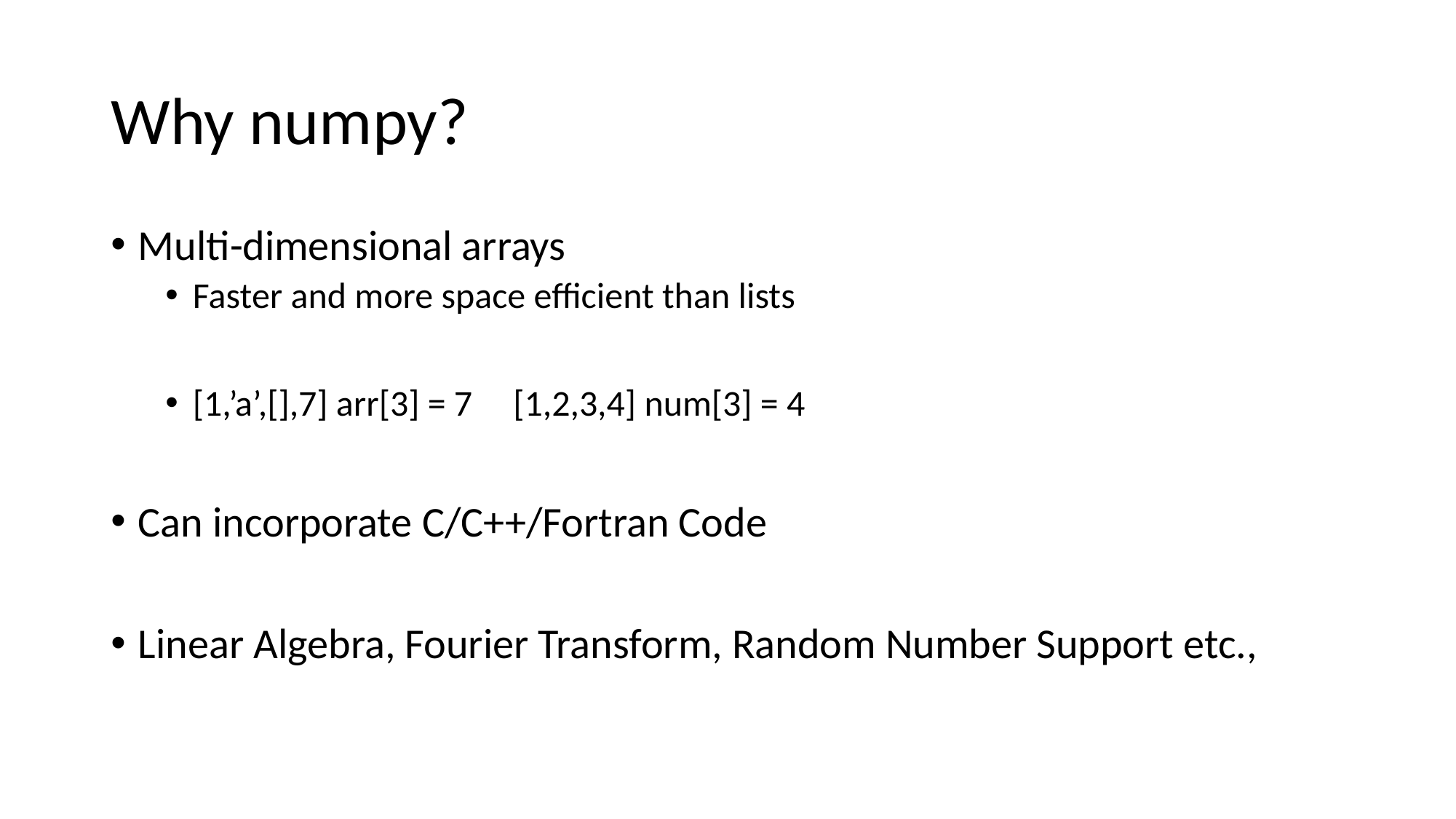

# Why numpy?
Multi-dimensional arrays
Faster and more space efficient than lists

[1,’a’,[],7] arr[3] = 7     [1,2,3,4] num[3] = 4

Can incorporate C/C++/Fortran Code

Linear Algebra, Fourier Transform, Random Number Support etc.,